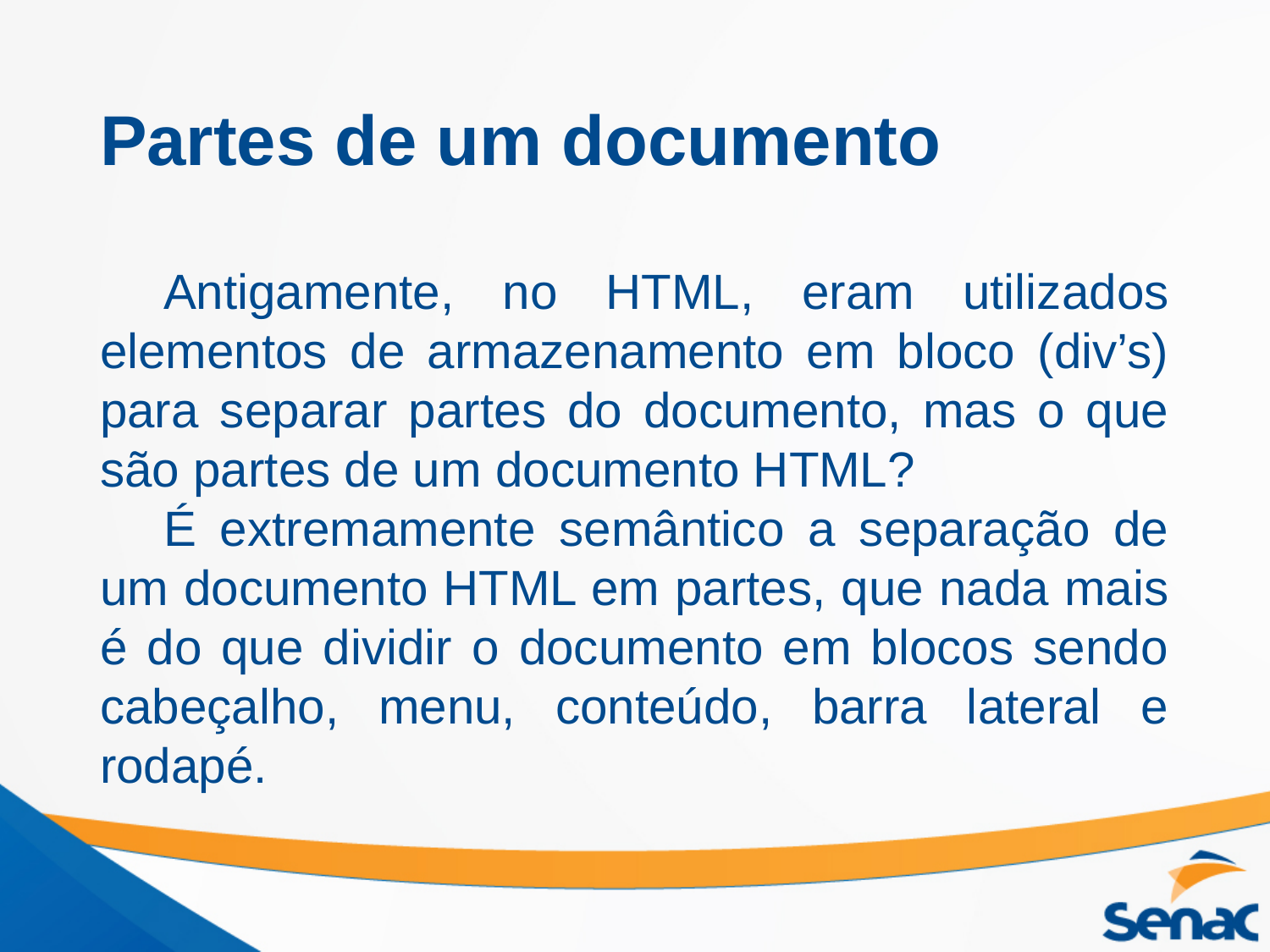

# Partes de um documento
Antigamente, no HTML, eram utilizados elementos de armazenamento em bloco (div’s) para separar partes do documento, mas o que são partes de um documento HTML?
É extremamente semântico a separação de um documento HTML em partes, que nada mais é do que dividir o documento em blocos sendo cabeçalho, menu, conteúdo, barra lateral e rodapé.